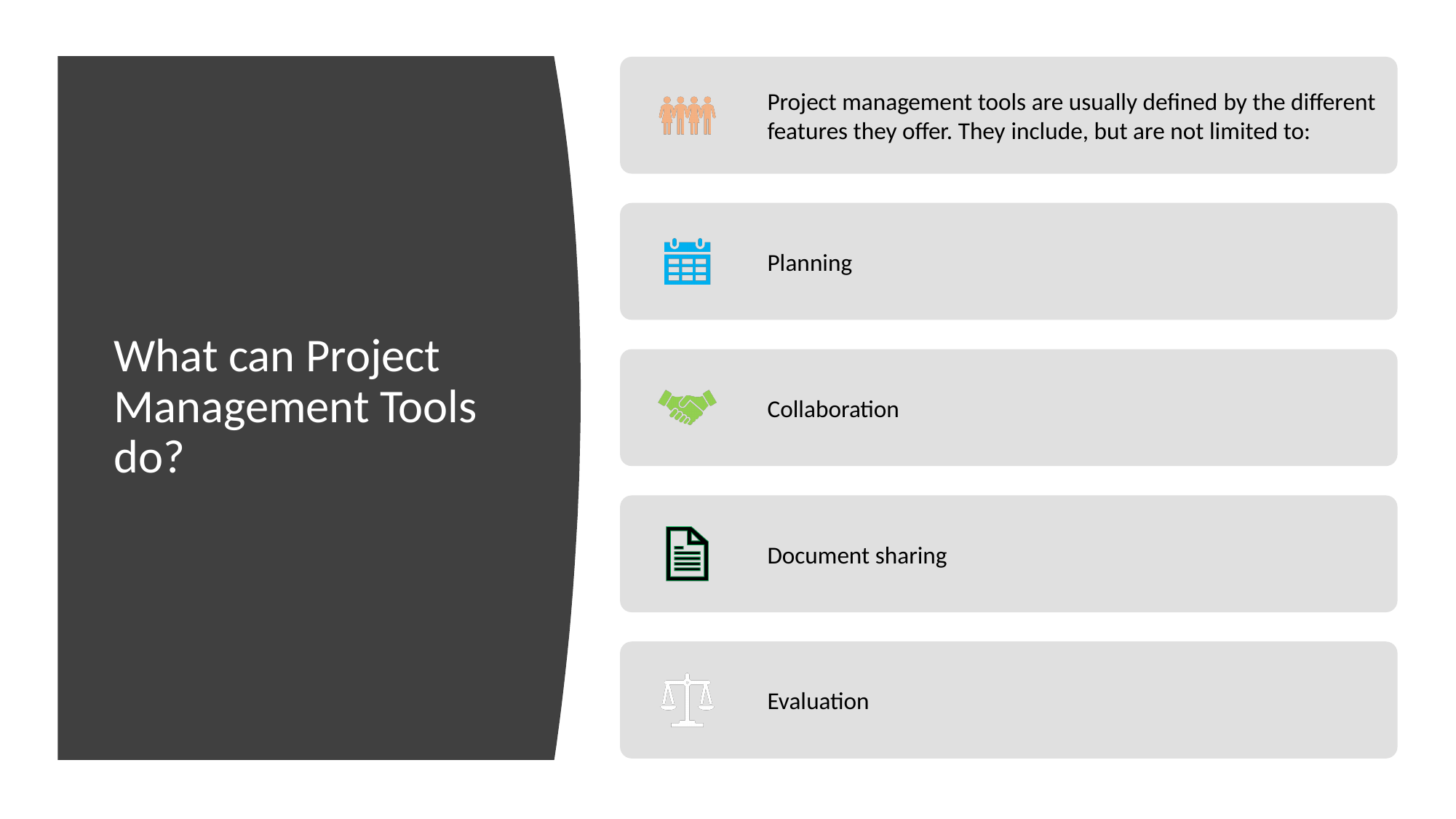

Project management tools are usually defined by the different features they offer. They include, but are not limited to:
Planning
Collaboration
Document sharing
Evaluation

# What can Project Management Tools do?